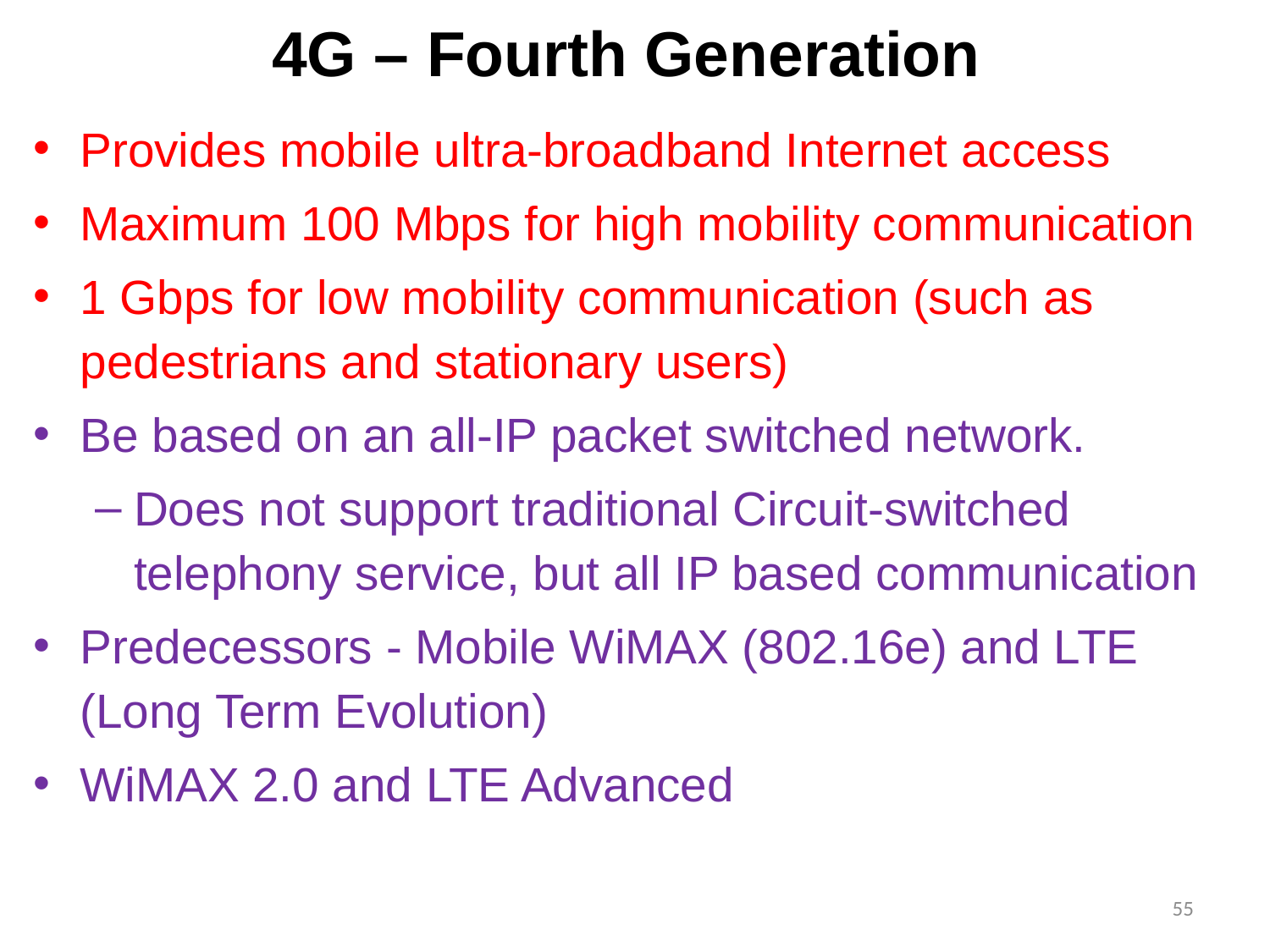

# 4G – Fourth Generation
Provides mobile ultra-broadband Internet access
Maximum 100 Mbps for high mobility communication
1 Gbps for low mobility communication (such as pedestrians and stationary users)
Be based on an all-IP packet switched network.
Does not support traditional Circuit-switched telephony service, but all IP based communication
Predecessors - Mobile WiMAX (802.16e) and LTE (Long Term Evolution)
WiMAX 2.0 and LTE Advanced
55